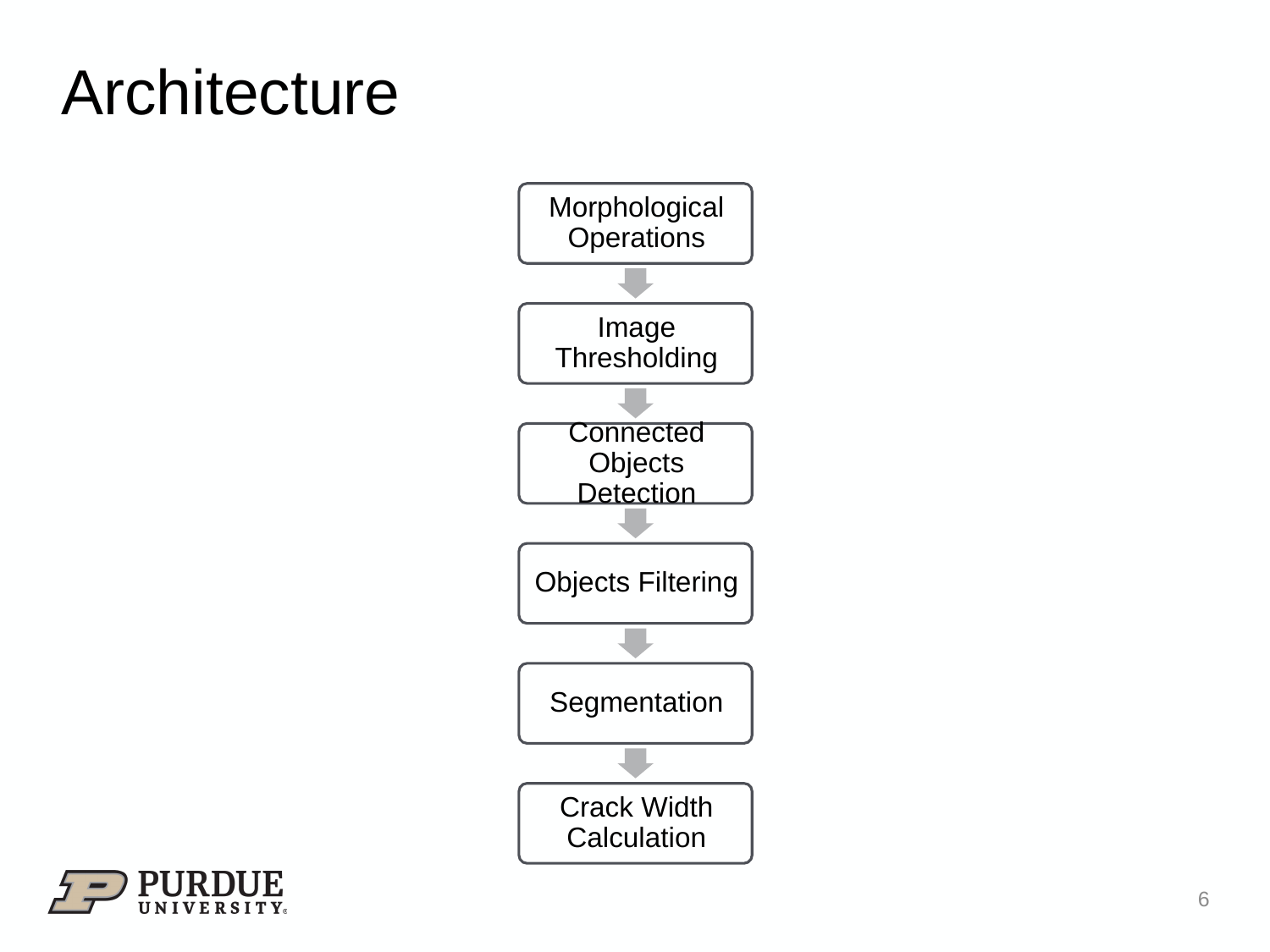

# Architecture

Morphological Operations

Image Thresholding

Connected Objects Detection

Objects Filtering

Segmentation

Crack Width Calculation

6